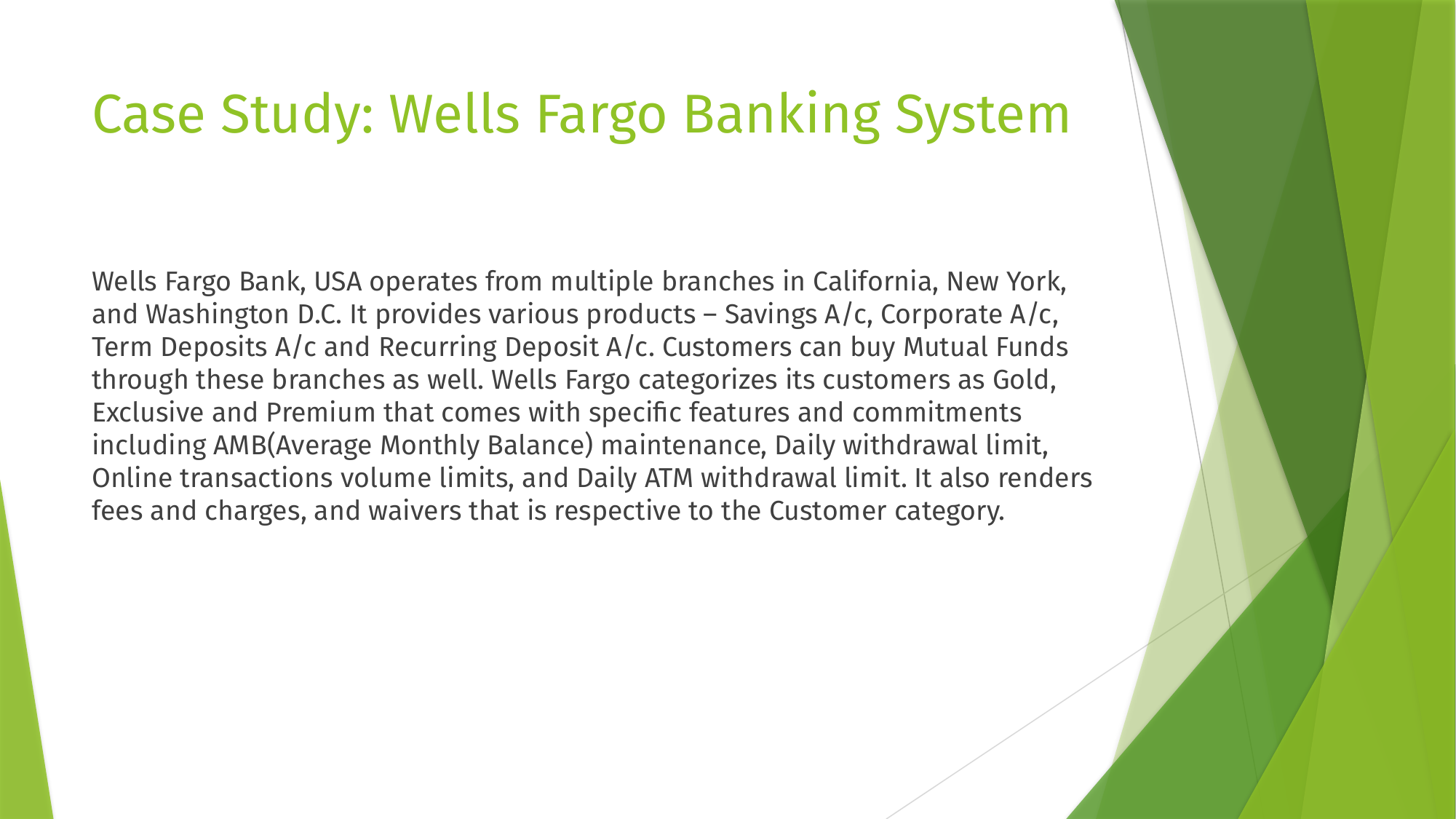

# Case Study: Wells Fargo Banking System
Wells Fargo Bank, USA operates from multiple branches in California, New York, and Washington D.C. It provides various products – Savings A/c, Corporate A/c, Term Deposits A/c and Recurring Deposit A/c. Customers can buy Mutual Funds through these branches as well. Wells Fargo categorizes its customers as Gold, Exclusive and Premium that comes with specific features and commitments including AMB(Average Monthly Balance) maintenance, Daily withdrawal limit, Online transactions volume limits, and Daily ATM withdrawal limit. It also renders fees and charges, and waivers that is respective to the Customer category.